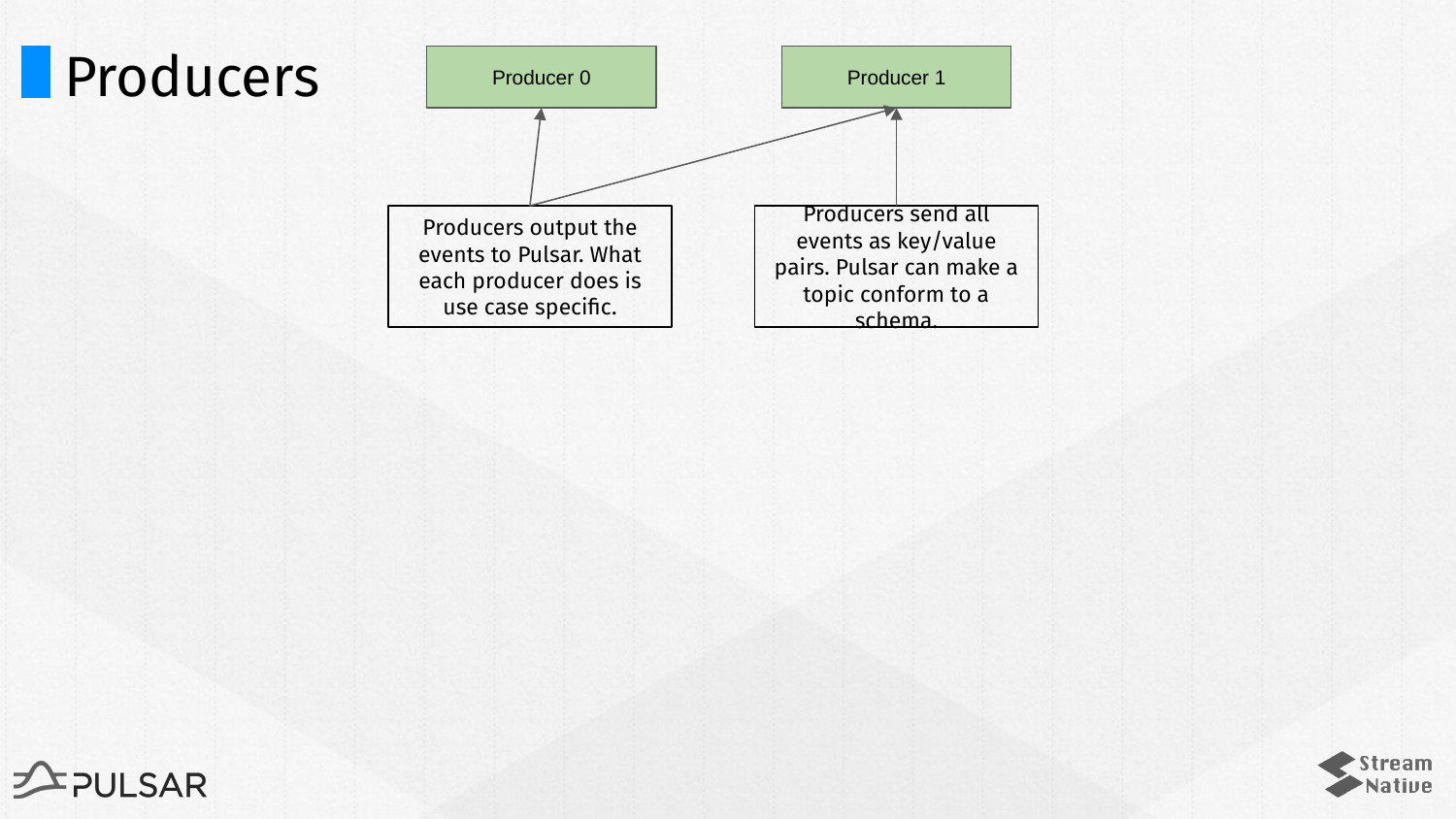

# Producers
Producer 0
Producer 1
Producers output the events to Pulsar. What each producer does is use case specific.
Producers send all events as key/value pairs. Pulsar can make a topic conform to a schema.